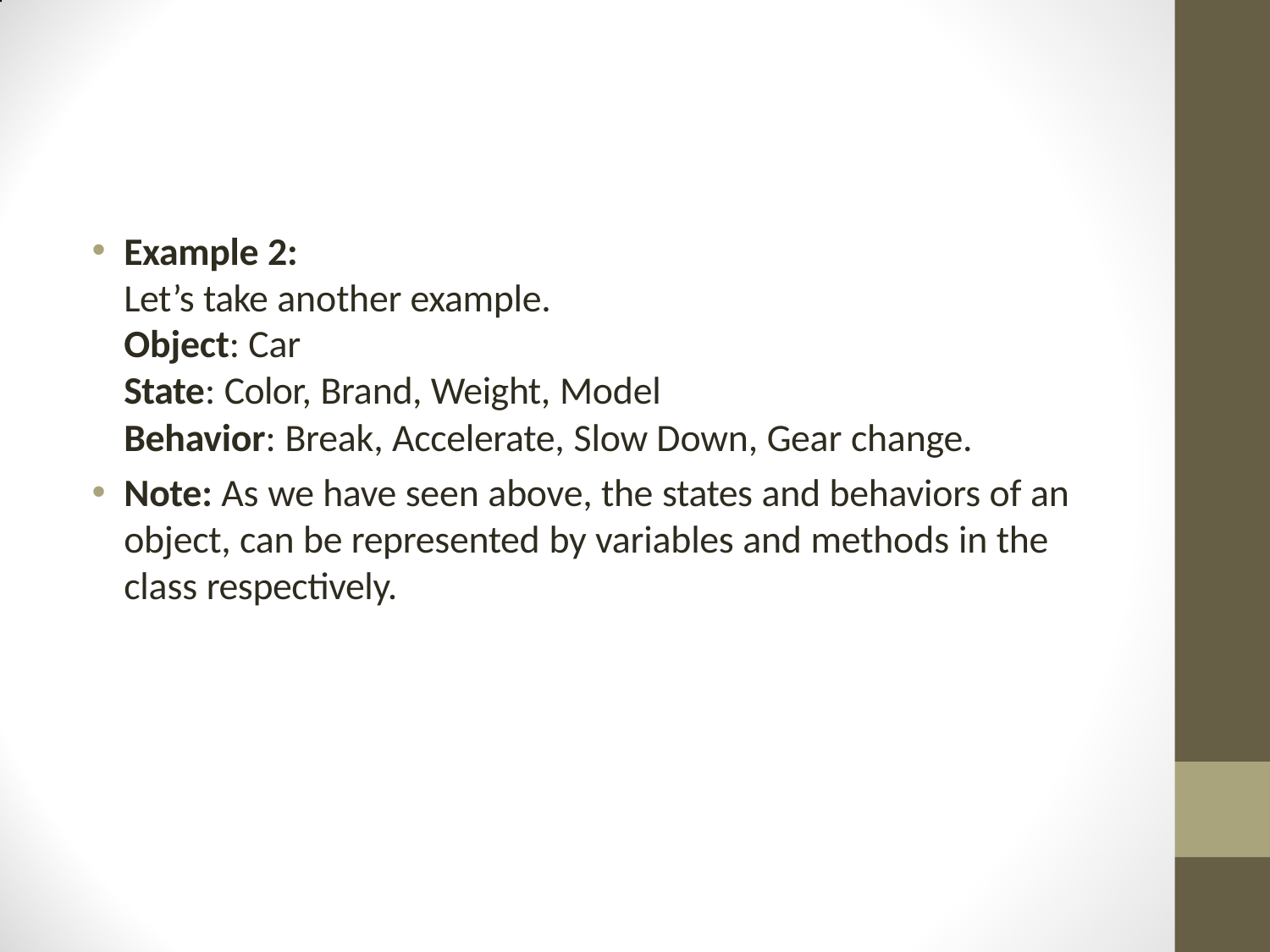

Example 2:
Let’s take another example.
Object: Car
State: Color, Brand, Weight, Model
Behavior: Break, Accelerate, Slow Down, Gear change.
Note: As we have seen above, the states and behaviors of an  object, can be represented by variables and methods in the  class respectively.